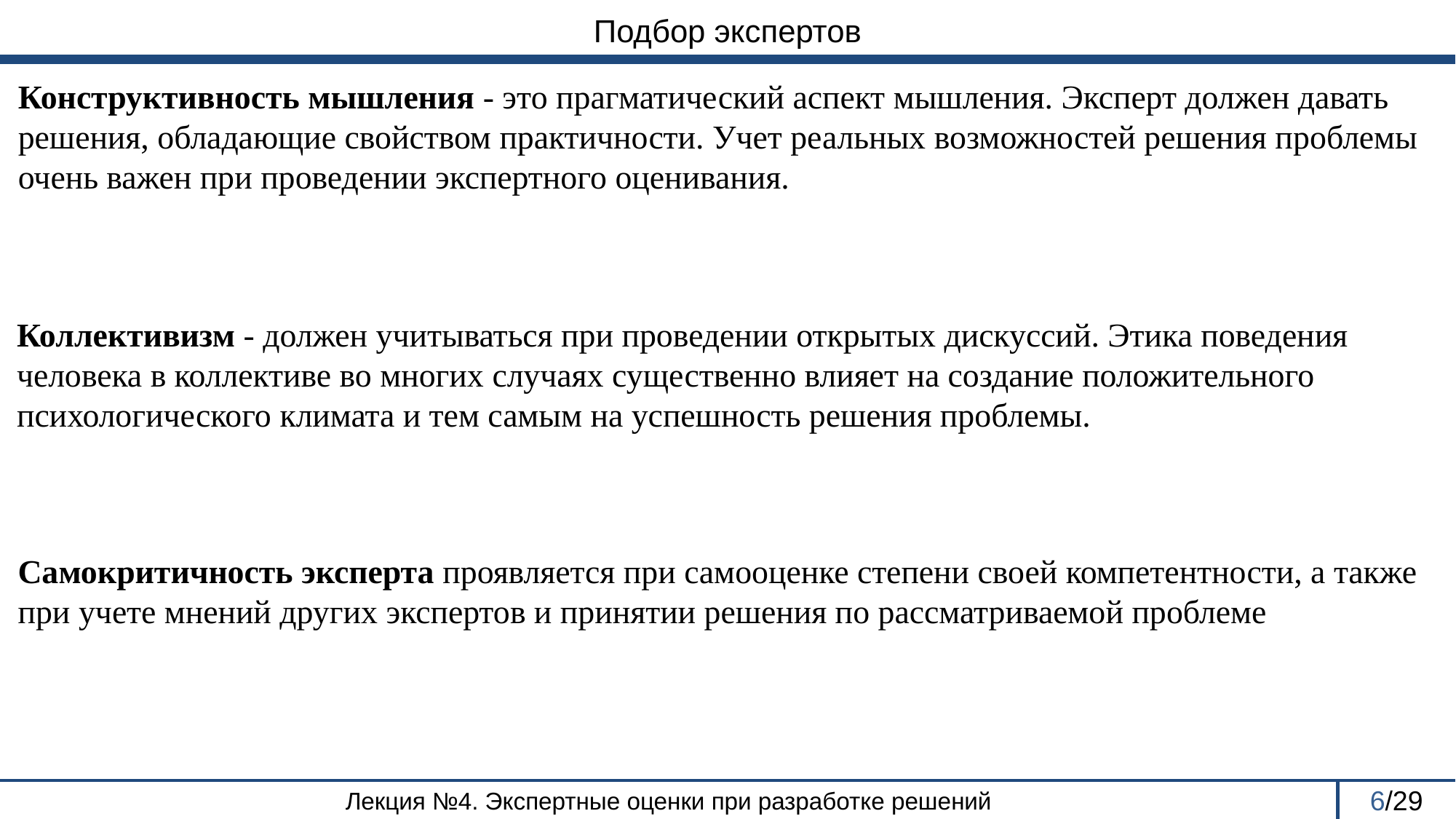

Подбор экспертов
# Конструктивность мышления - это прагматический аспект мышления. Эксперт должен давать решения, обладающие свойством практичности. Учет реальных возможностей решения проблемы очень важен при проведении экспертного оценивания.
Коллективизм - должен учитываться при проведении открытых дискуссий. Этика поведения человека в коллективе во многих случаях существенно влияет на создание положительного психологического климата и тем самым на успешность решения проблемы.
Самокритичность эксперта проявляется при самооценке степени своей компетентности, а также при учете мнений других экспертов и принятии решения по рассматриваемой проблеме
6/29
Лекция №4. Экспертные оценки при разработке решений